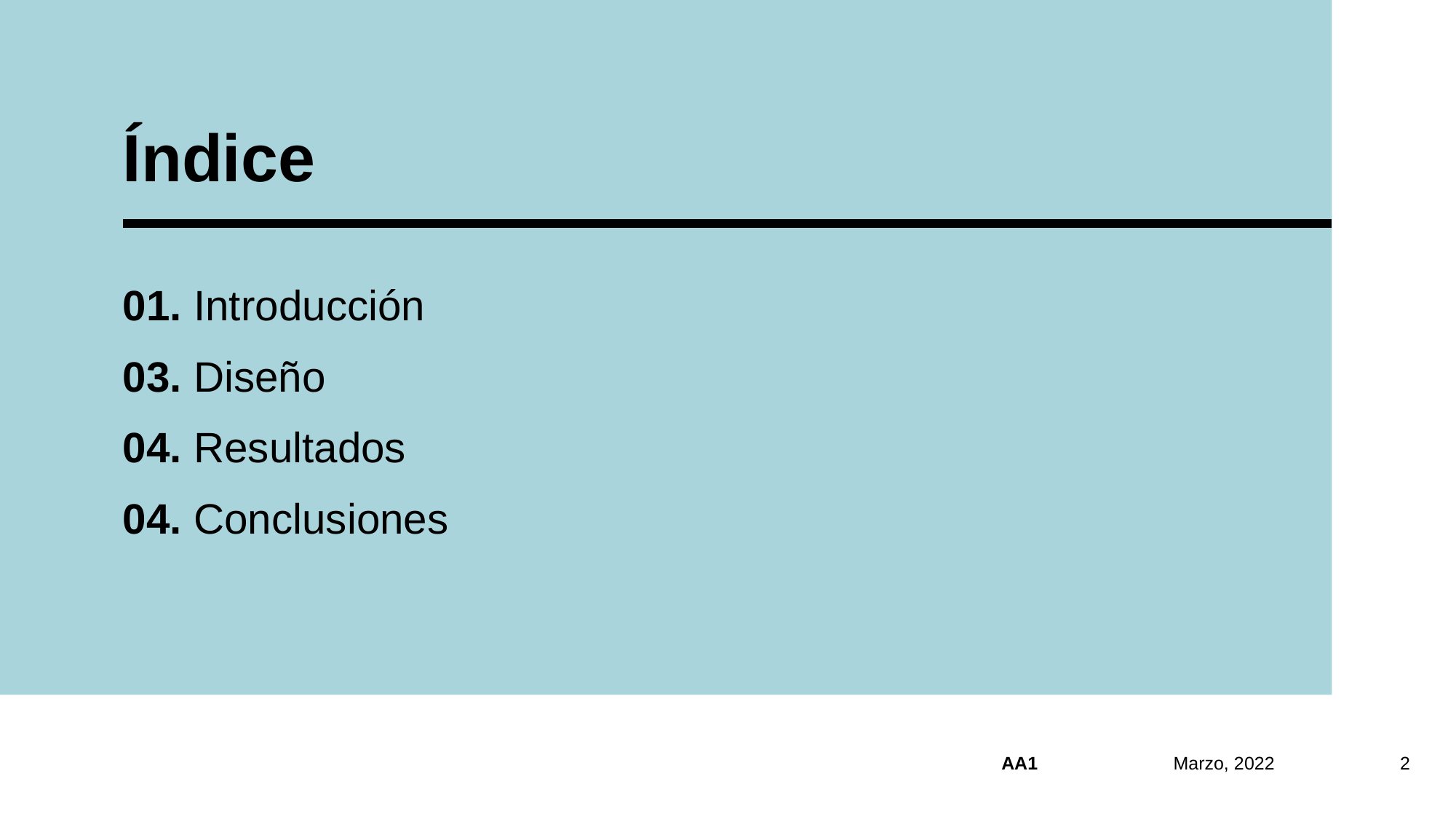

# Índice
01. Introducción
03. Diseño
04. Resultados
04. Conclusiones

Marzo, 2022
2
AA1